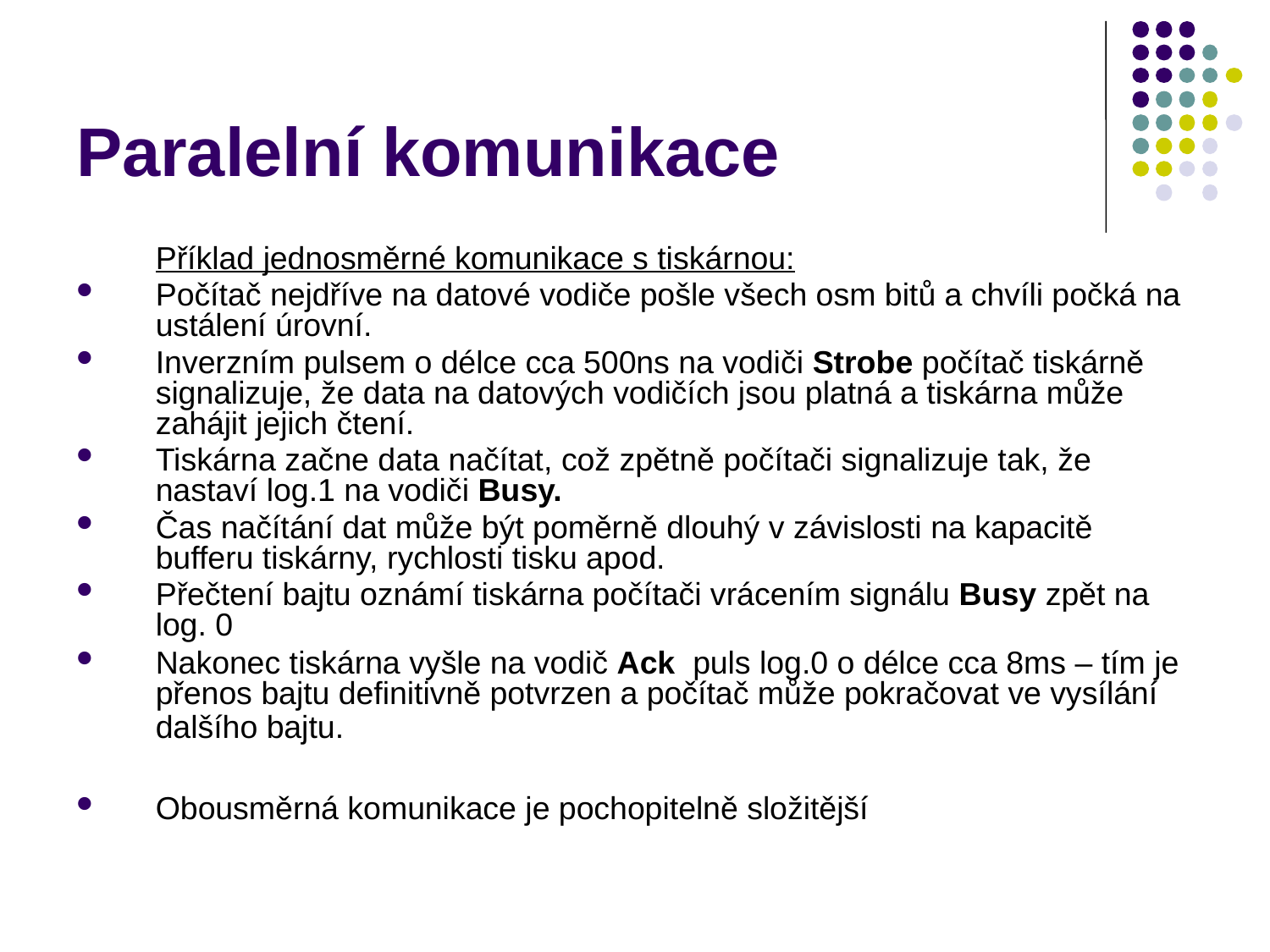

# Paralelní komunikace
Příklad jednosměrné komunikace s tiskárnou:
Počítač nejdříve na datové vodiče pošle všech osm bitů a chvíli počká na ustálení úrovní.
Inverzním pulsem o délce cca 500ns na vodiči Strobe počítač tiskárně signalizuje, že data na datových vodičích jsou platná a tiskárna může zahájit jejich čtení.
Tiskárna začne data načítat, což zpětně počítači signalizuje tak, že nastaví log.1 na vodiči Busy.
Čas načítání dat může být poměrně dlouhý v závislosti na kapacitě bufferu tiskárny, rychlosti tisku apod.
Přečtení bajtu oznámí tiskárna počítači vrácením signálu Busy zpět na log. 0
Nakonec tiskárna vyšle na vodič Ack  puls log.0 o délce cca 8ms – tím je přenos bajtu definitivně potvrzen a počítač může pokračovat ve vysílání dalšího bajtu.

Obousměrná komunikace je pochopitelně složitější